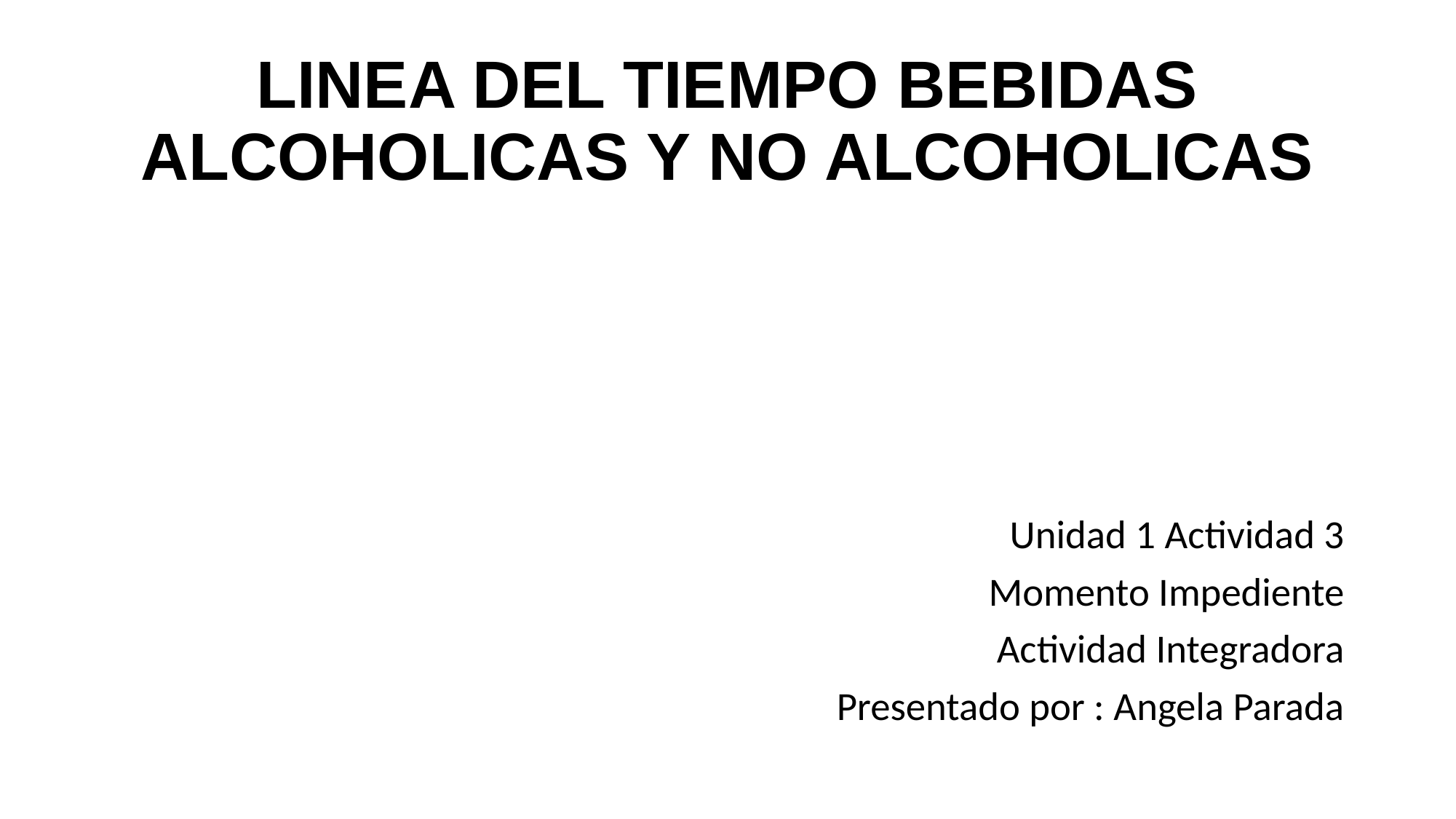

# LINEA DEL TIEMPO BEBIDAS ALCOHOLICAS Y NO ALCOHOLICAS

Unidad 1 Actividad 3
Momento Impediente
Actividad Integradora
Presentado por : Angela Parada